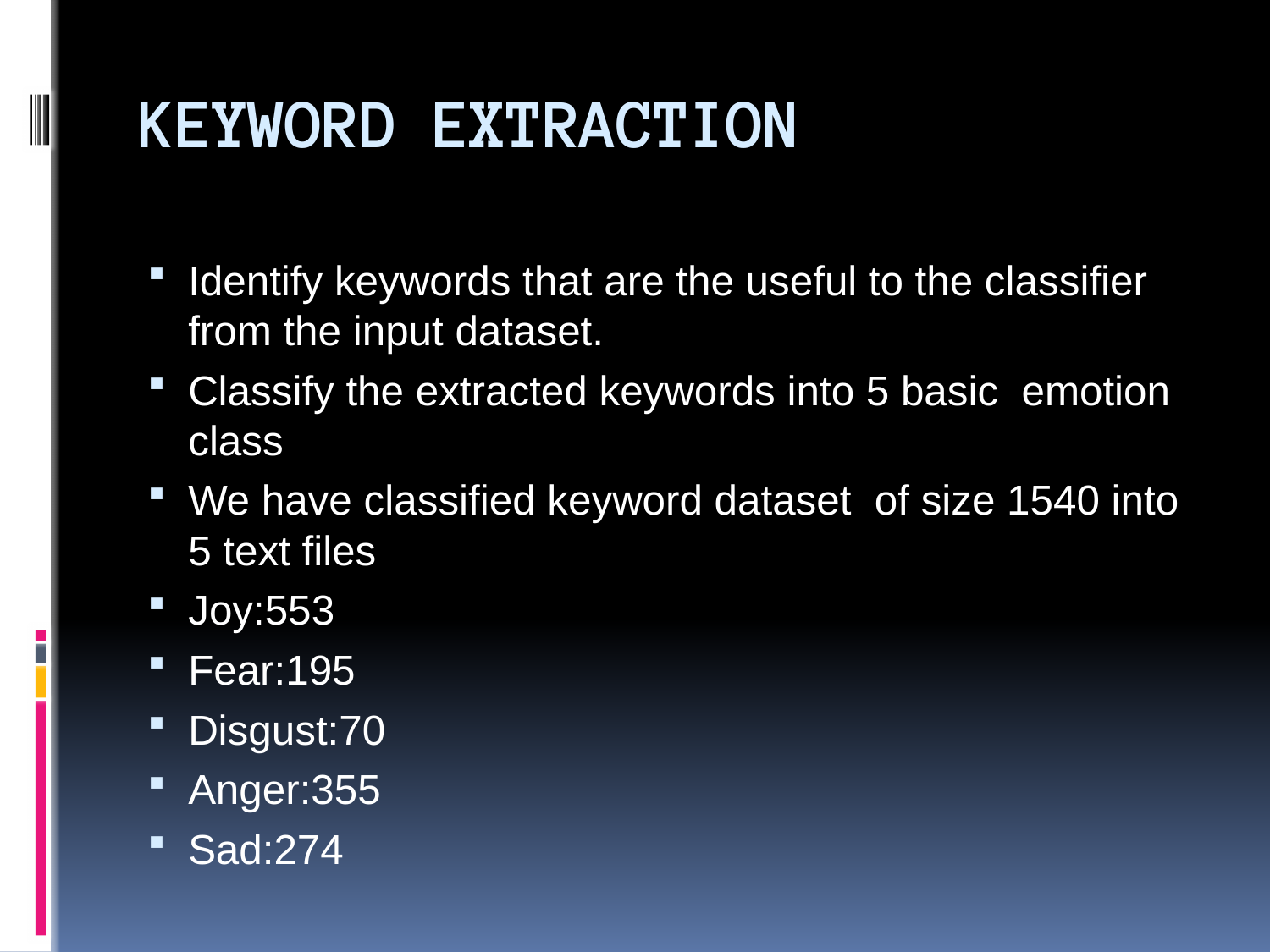

# KEYWORD EXTRACTION
Identify keywords that are the useful to the classifier from the input dataset.
Classify the extracted keywords into 5 basic  emotion class
We have classified keyword dataset  of size 1540 into 5 text files
Joy:553
Fear:195
Disgust:70
Anger:355
Sad:274